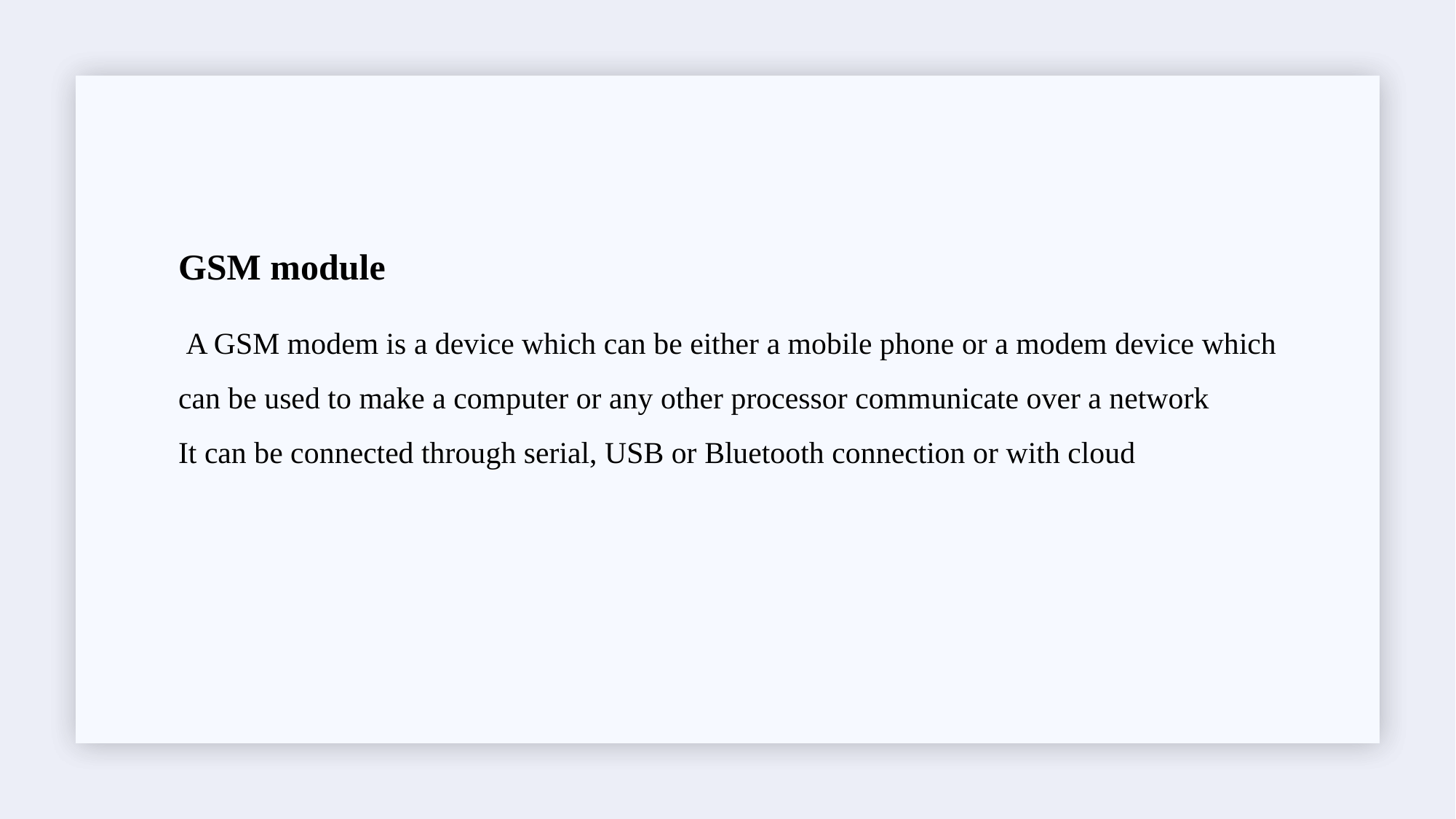

GSM module
 A GSM modem is a device which can be either a mobile phone or a modem device which can be used to make a computer or any other processor communicate over a network
It can be connected through serial, USB or Bluetooth connection or with cloud